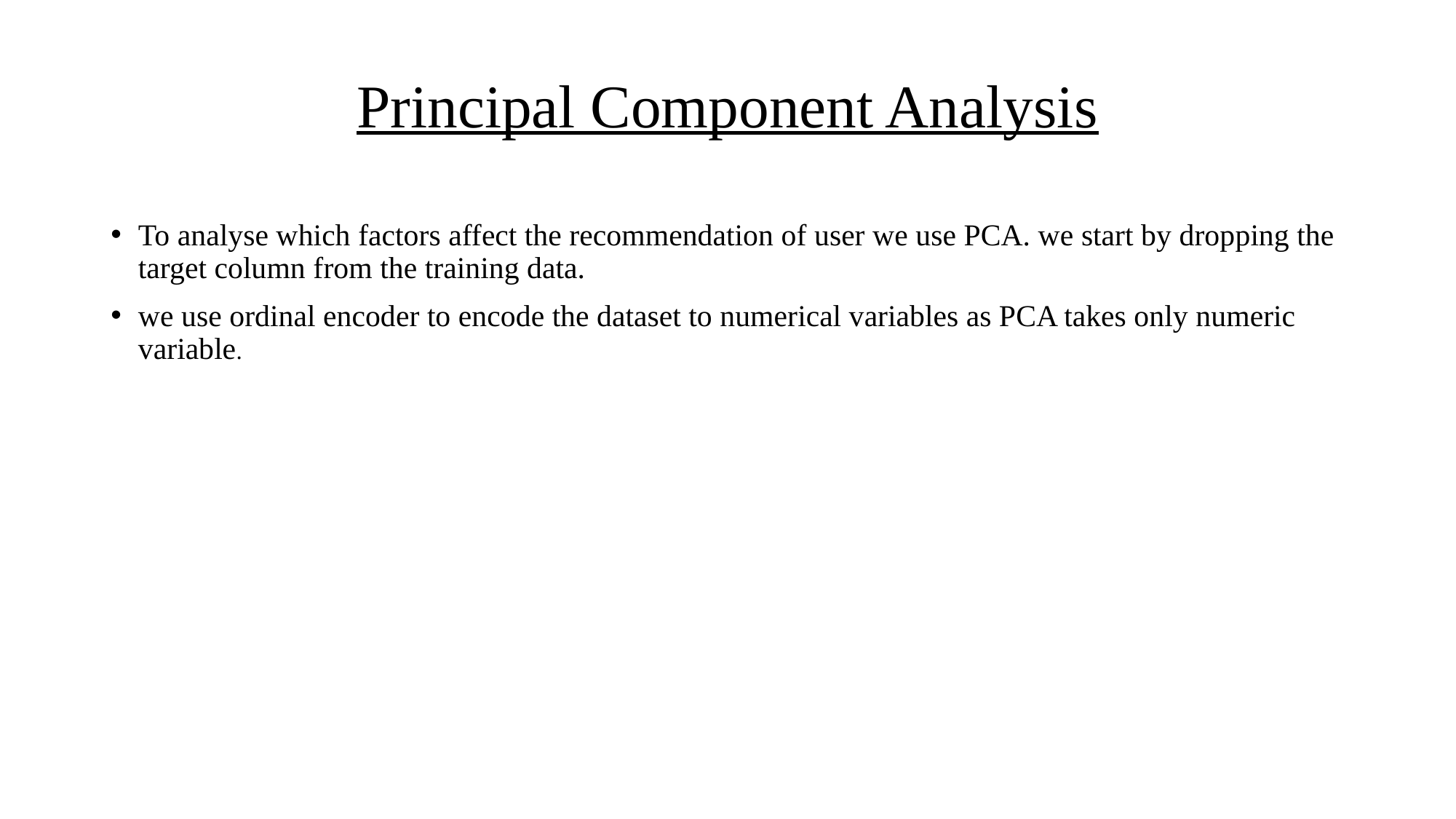

# Principal Component Analysis

To analyse which factors affect the recommendation of user we use PCA. we start by dropping the target column from the training data.
we use ordinal encoder to encode the dataset to numerical variables as PCA takes only numeric variable.